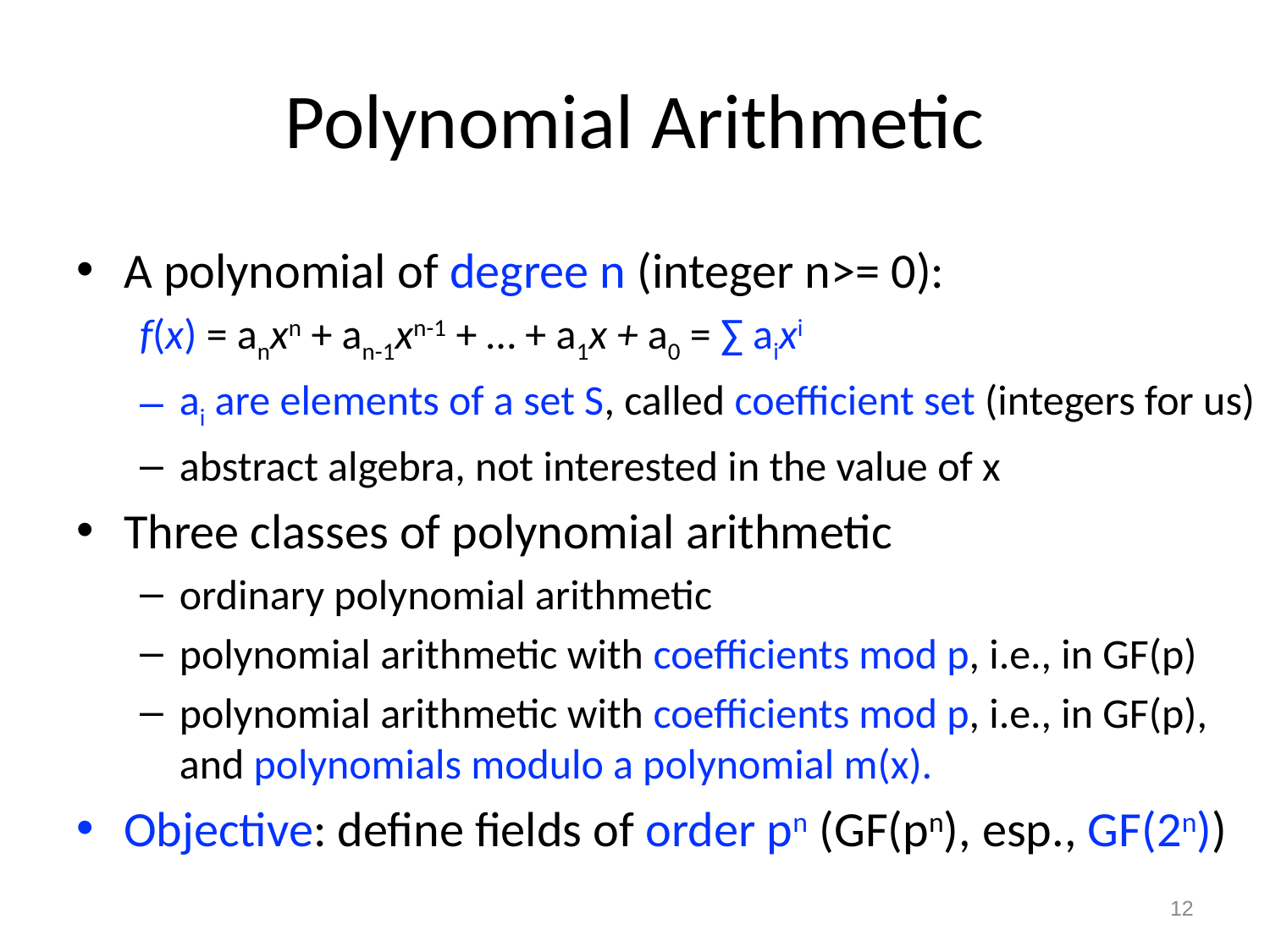

# Polynomial Arithmetic
A polynomial of degree n (integer n>= 0):
f(x) = anxn + an-1xn-1 + … + a1x + a0 = ∑ aixi
ai are elements of a set S, called coefficient set (integers for us)
abstract algebra, not interested in the value of x
Three classes of polynomial arithmetic
ordinary polynomial arithmetic
polynomial arithmetic with coefficients mod p, i.e., in GF(p)
polynomial arithmetic with coefficients mod p, i.e., in GF(p), and polynomials modulo a polynomial m(x).
Objective: define fields of order pn (GF(pn), esp., GF(2n))
12